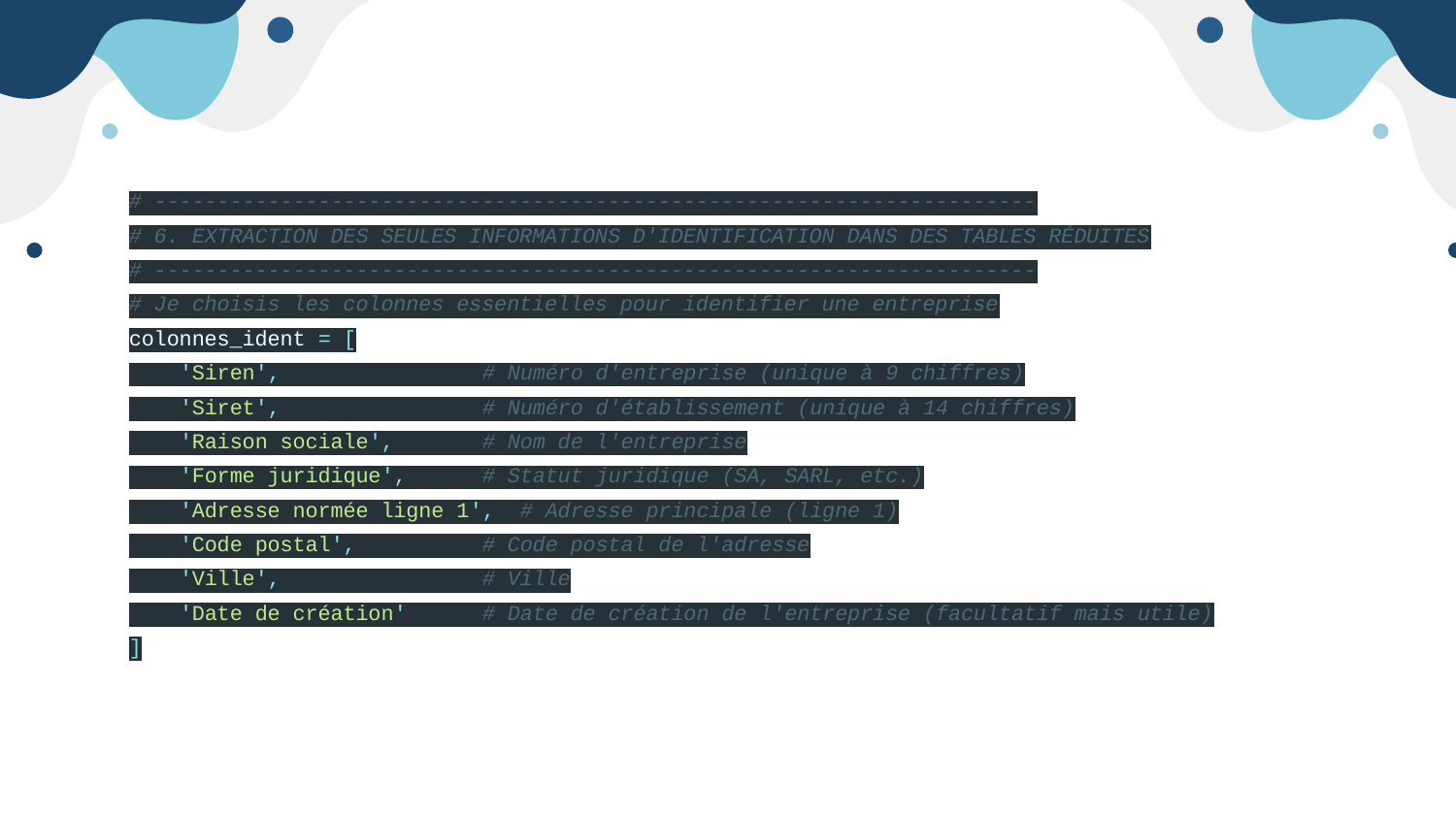

#
# ----------------------------------------------------------------------
# 6. EXTRACTION DES SEULES INFORMATIONS D'IDENTIFICATION DANS DES TABLES RÉDUITES
# ----------------------------------------------------------------------
# Je choisis les colonnes essentielles pour identifier une entreprise
colonnes_ident = [
    'Siren',                # Numéro d'entreprise (unique à 9 chiffres)
    'Siret',                # Numéro d'établissement (unique à 14 chiffres)
    'Raison sociale',       # Nom de l'entreprise
    'Forme juridique',      # Statut juridique (SA, SARL, etc.)
    'Adresse normée ligne 1',  # Adresse principale (ligne 1)
    'Code postal',          # Code postal de l'adresse
    'Ville',                # Ville
    'Date de création'      # Date de création de l'entreprise (facultatif mais utile)
]